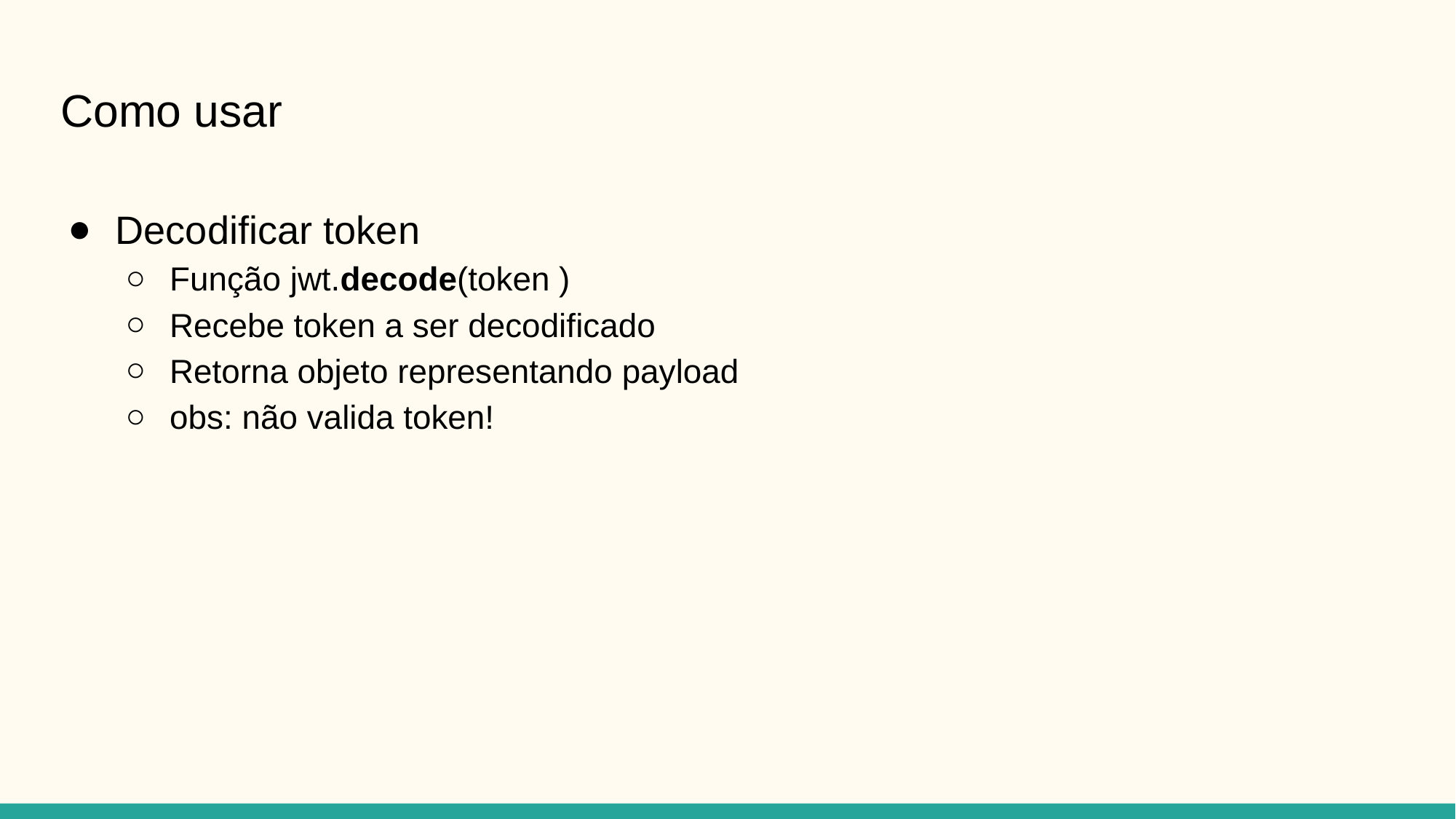

# Como usar

Decodificar token
Função jwt.decode(token )
Recebe token a ser decodificado
Retorna objeto representando payload
obs: não valida token!